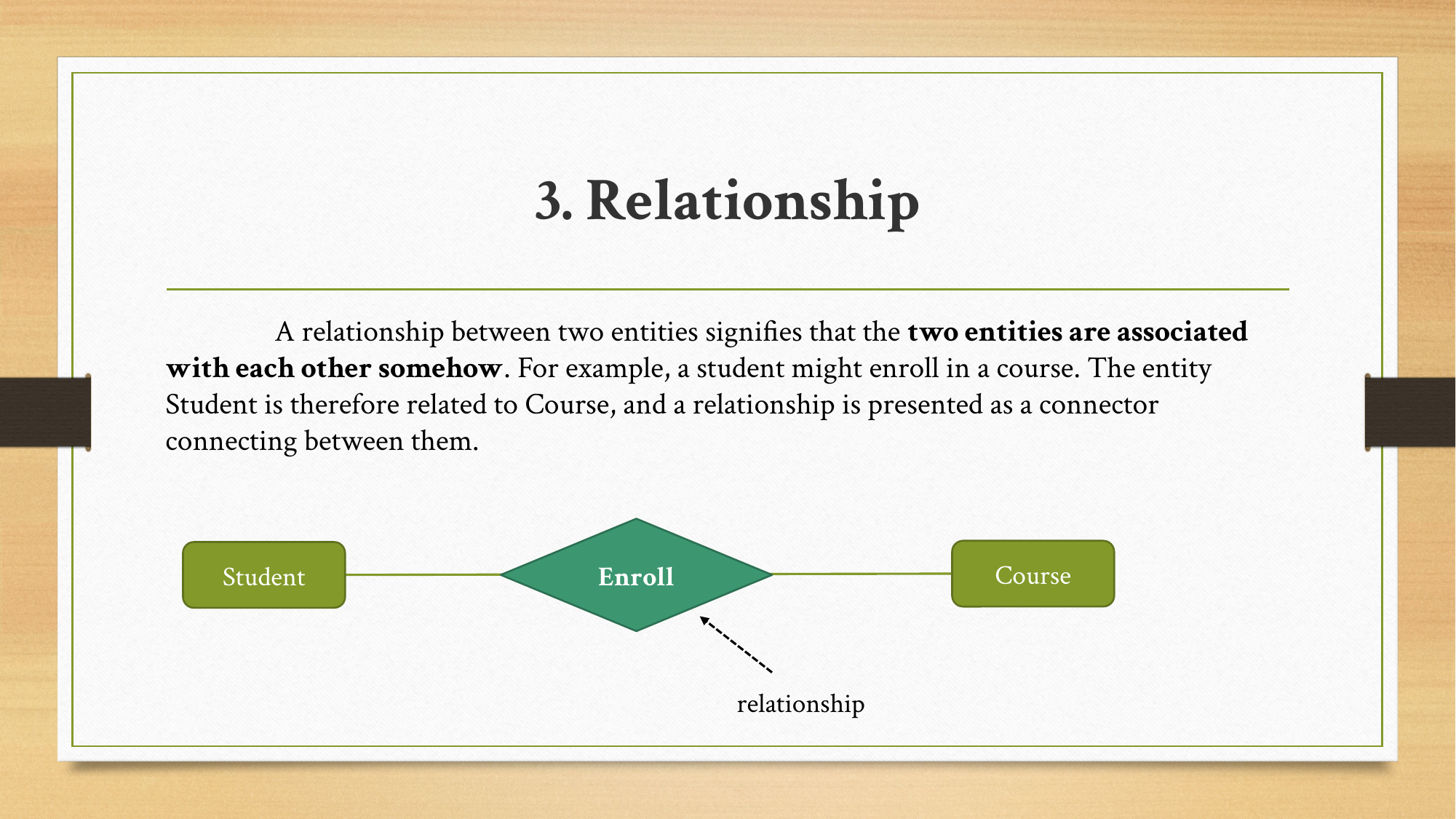

# 3. Relationship
	A relationship between two entities signifies that the two entities are associated with each other somehow. For example, a student might enroll in a course. The entity Student is therefore related to Course, and a relationship is presented as a connector connecting between them.
Enroll
Course
Student
relationship